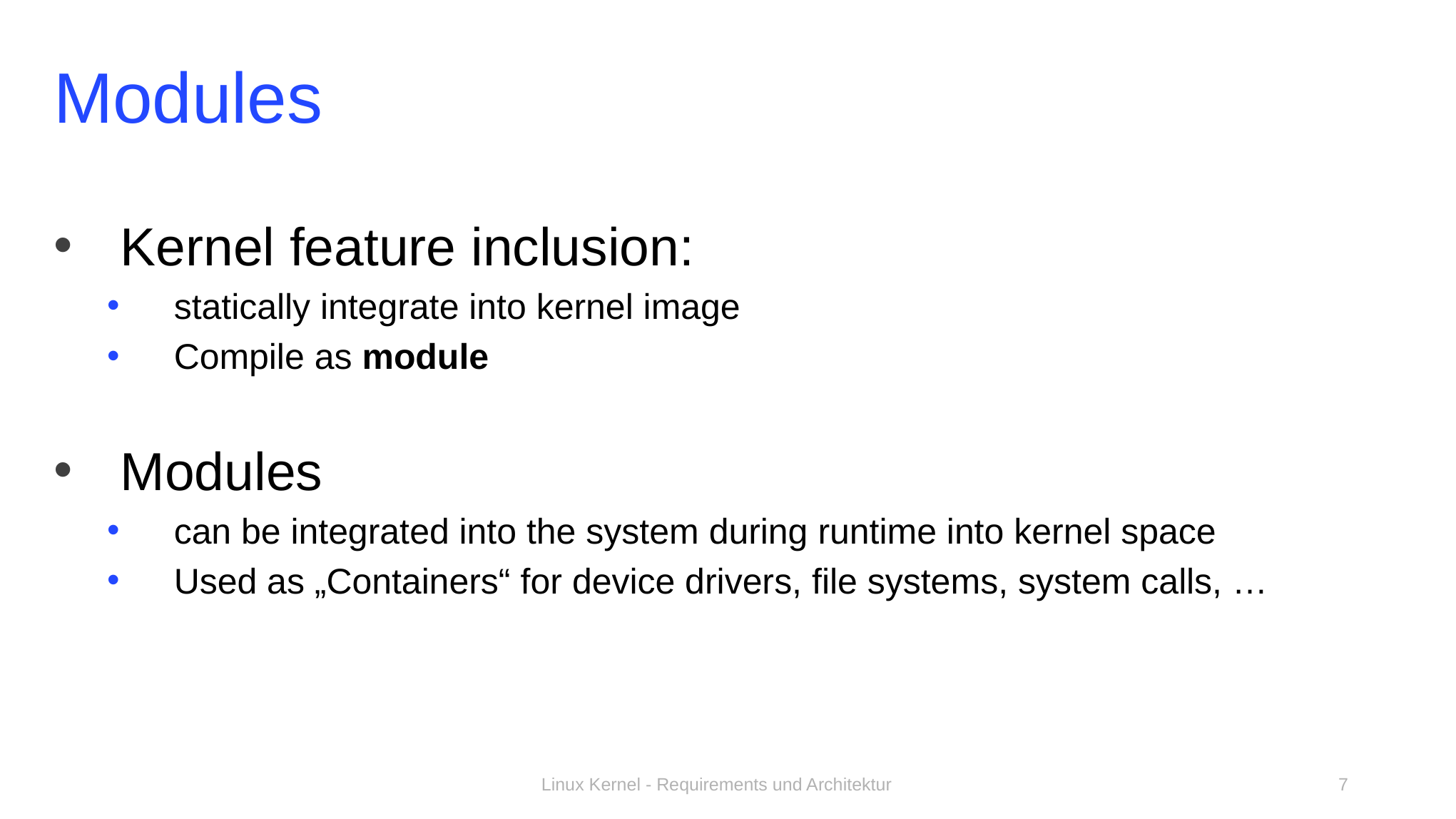

# Modules
Kernel feature inclusion:
statically integrate into kernel image
Compile as module

Modules
can be integrated into the system during runtime into kernel space
Used as „Containers“ for device drivers, file systems, system calls, …
Linux Kernel - Requirements und Architektur
7